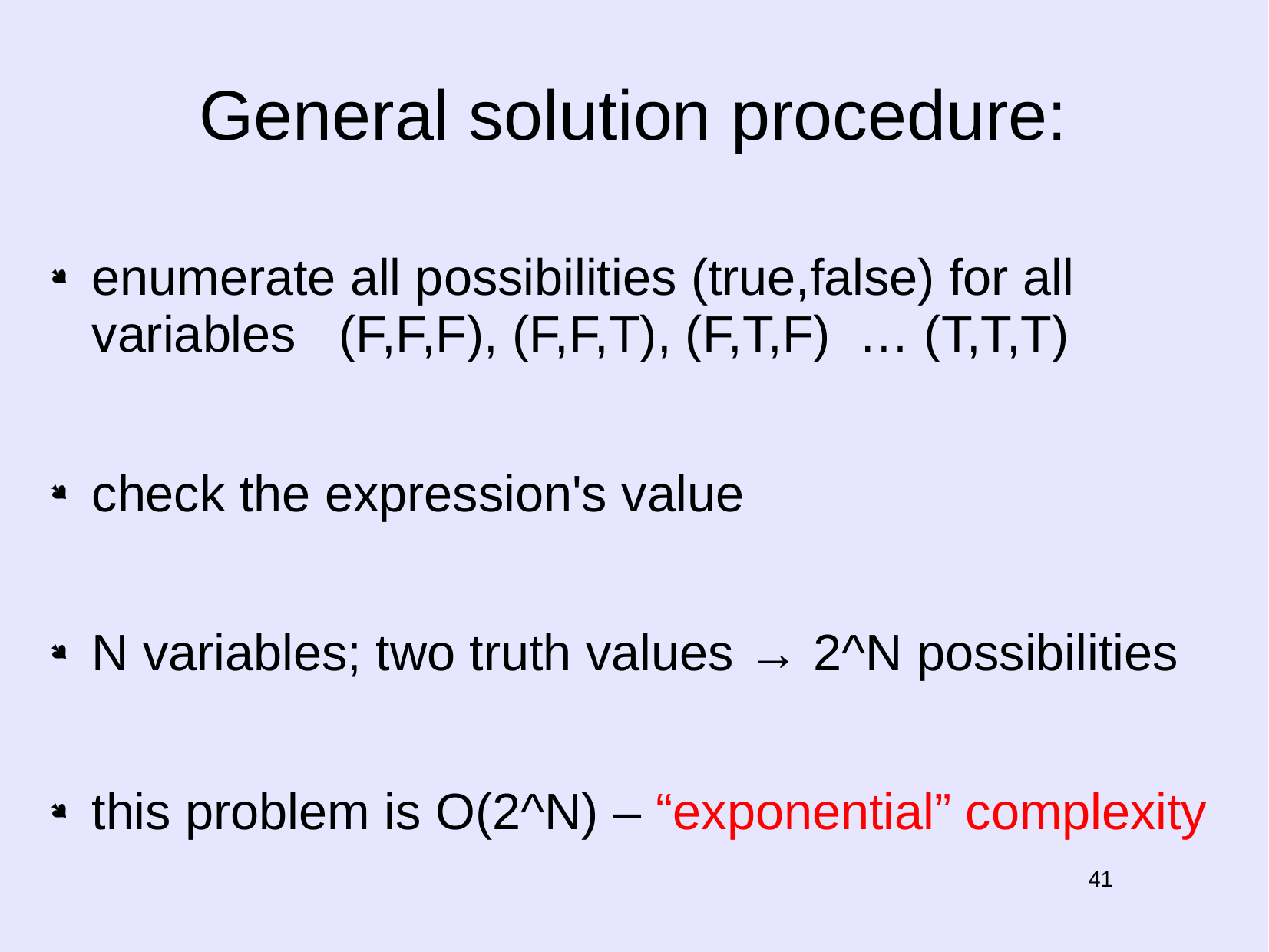

# General solution procedure:
enumerate all possibilities (true,false) for all variables   (F,F,F), (F,F,T), (F,T,F)  … (T,T,T)

check the expression's value

N variables; two truth values → 2^N possibilities

this problem is O(2^N) – “exponential” complexity
41